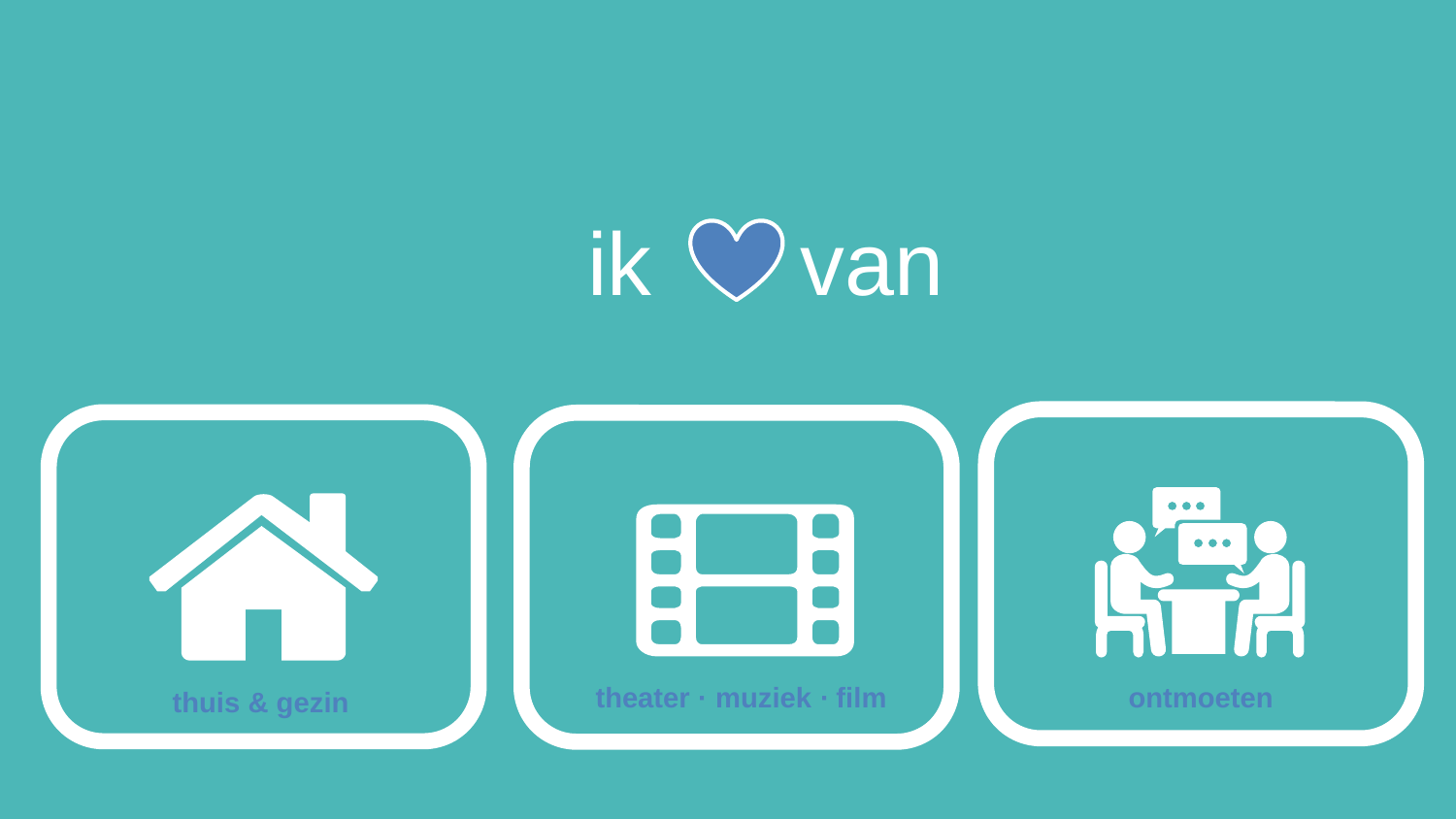

ik      van

ontmoeten

thuis & gezin

theater · muziek ∙ film